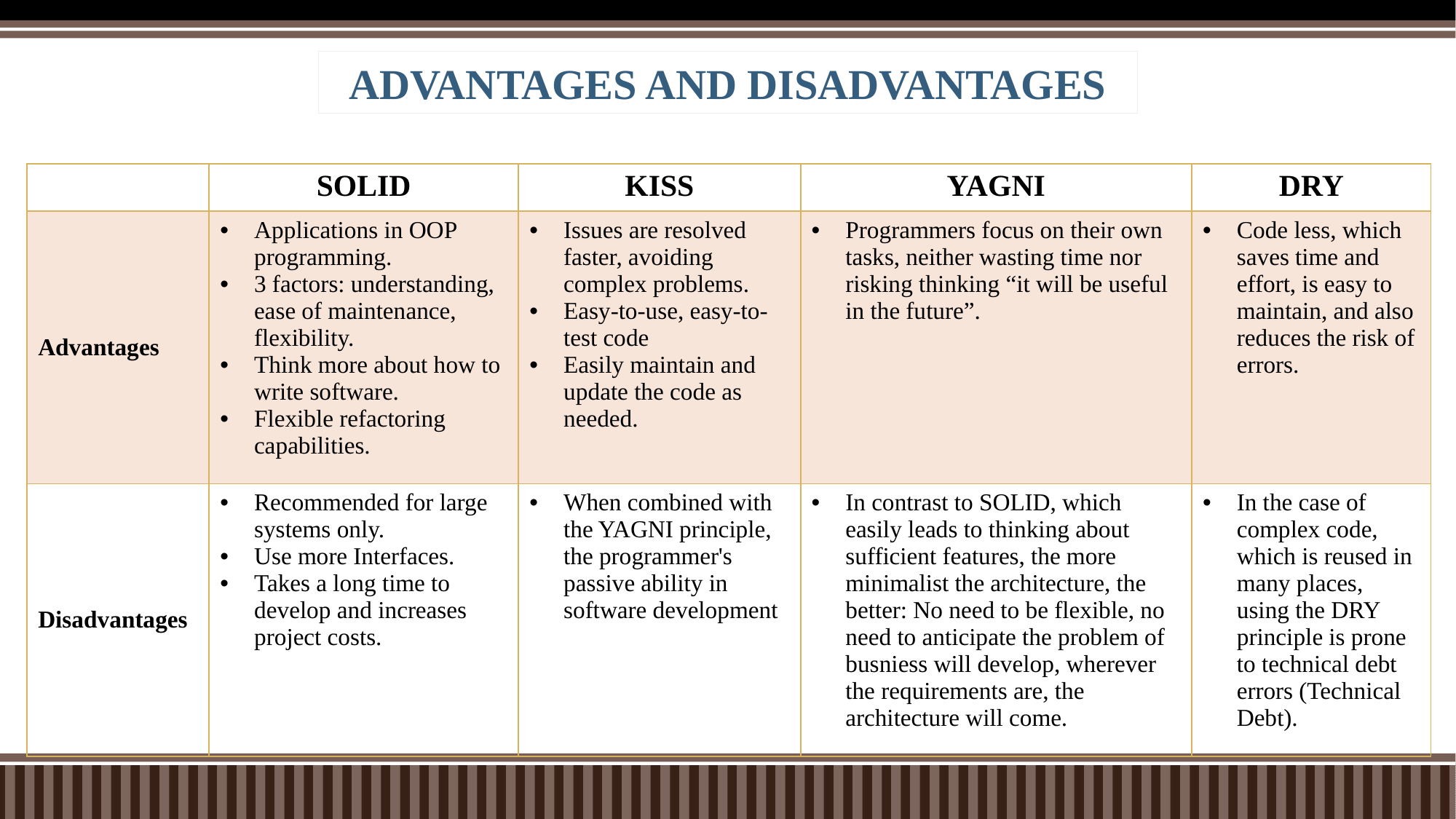

ADVANTAGES AND DISADVANTAGES
|  | SOLID | KISS | YAGNI | DRY |
| --- | --- | --- | --- | --- |
| Advantages | Applications in OOP programming. 3 factors: understanding, ease of maintenance, flexibility. Think more about how to write software. Flexible refactoring capabilities. | Issues are resolved faster, avoiding complex problems. Easy-to-use, easy-to-test code Easily maintain and update the code as needed. | Programmers focus on their own tasks, neither wasting time nor risking thinking “it will be useful in the future”. | Code less, which saves time and effort, is easy to maintain, and also reduces the risk of errors. |
| Disadvantages | Recommended for large systems only. Use more Interfaces. Takes a long time to develop and increases project costs. | When combined with the YAGNI principle, the programmer's passive ability in software development | In contrast to SOLID, which easily leads to thinking about sufficient features, the more minimalist the architecture, the better: No need to be flexible, no need to anticipate the problem of busniess will develop, wherever the requirements are, the architecture will come. | In the case of complex code, which is reused in many places, using the DRY principle is prone to technical debt errors (Technical Debt). |